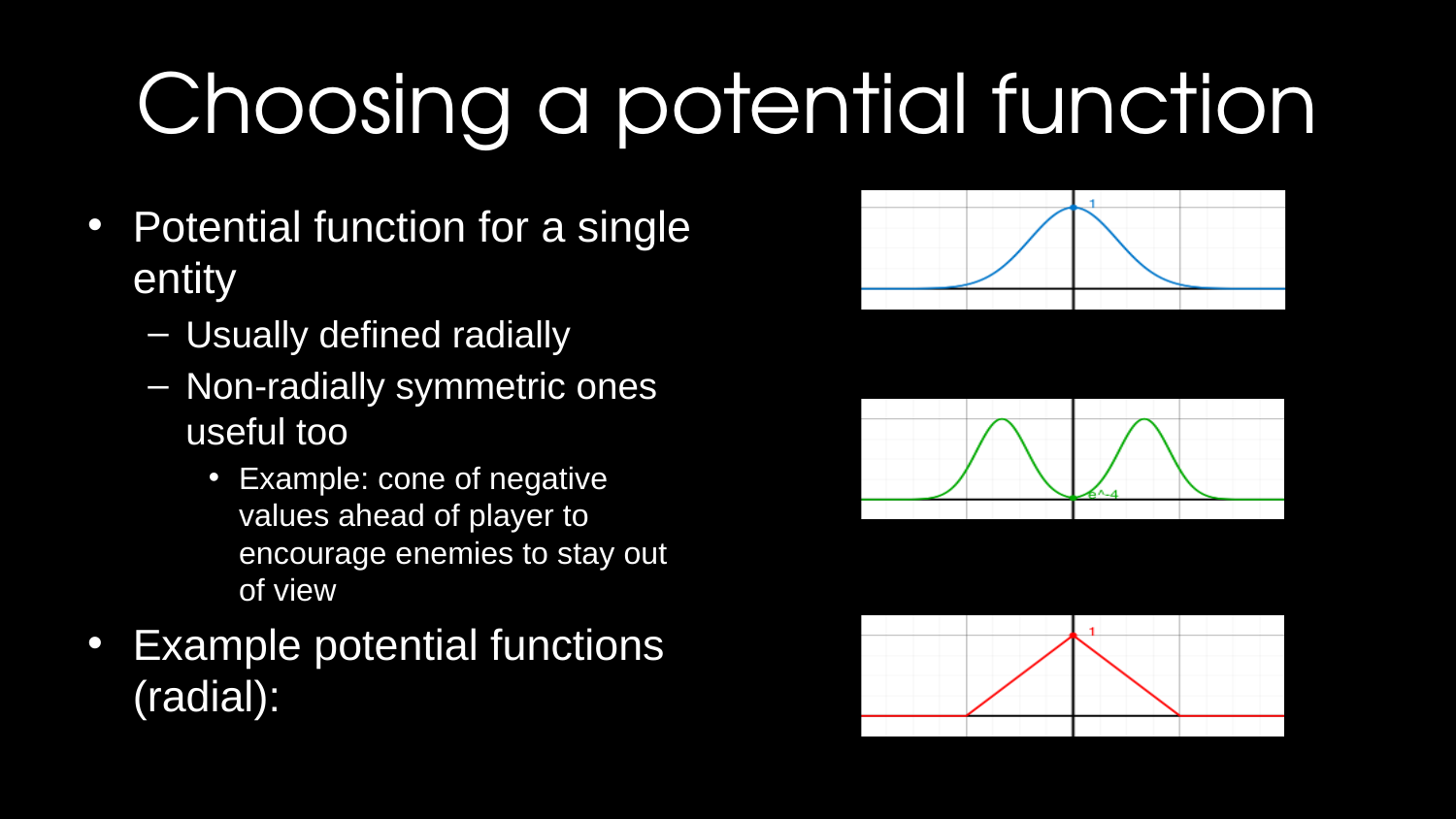

# Choosing a potential function

Potential function for a single entity
Usually defined radially
Non-radially symmetric ones useful too
Example: cone of negative values ahead of player to encourage enemies to stay out of view
Example potential functions (radial):